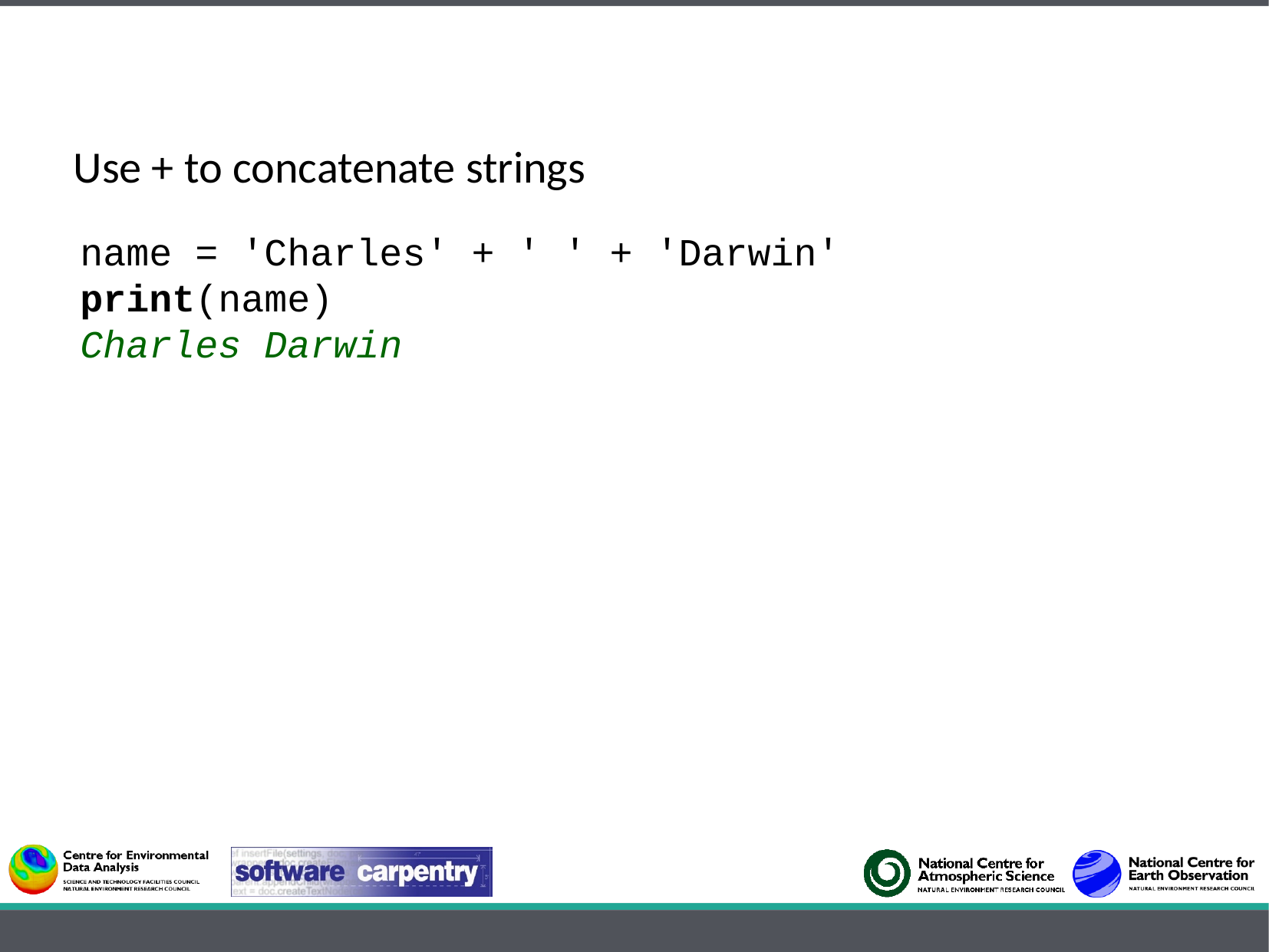

Use + to concatenate strings
name = 'Charles' + ' ' + 'Darwin'
print(name)
Charles Darwin